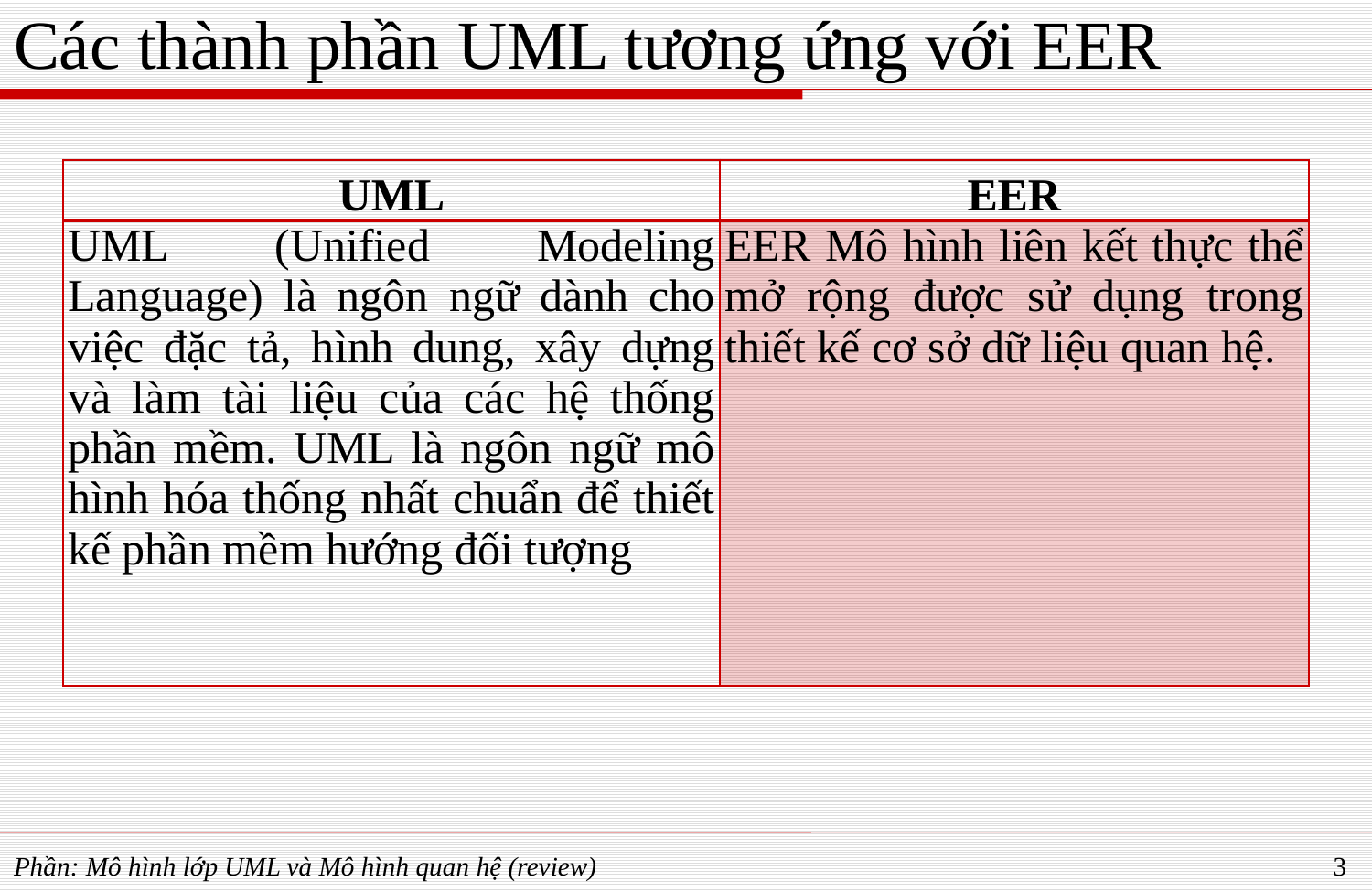

# Các thành phần UML tương ứng với EER
| UML | EER |
| --- | --- |
| UML (Unified Modeling Language) là ngôn ngữ dành cho việc đặc tả, hình dung, xây dựng và làm tài liệu của các hệ thống phần mềm. UML là ngôn ngữ mô hình hóa thống nhất chuẩn để thiết kế phần mềm hướng đối tượng | EER Mô hình liên kết thực thể mở rộng được sử dụng trong thiết kế cơ sở dữ liệu quan hệ. |
Phần: Mô hình lớp UML và Mô hình quan hệ (review)
3